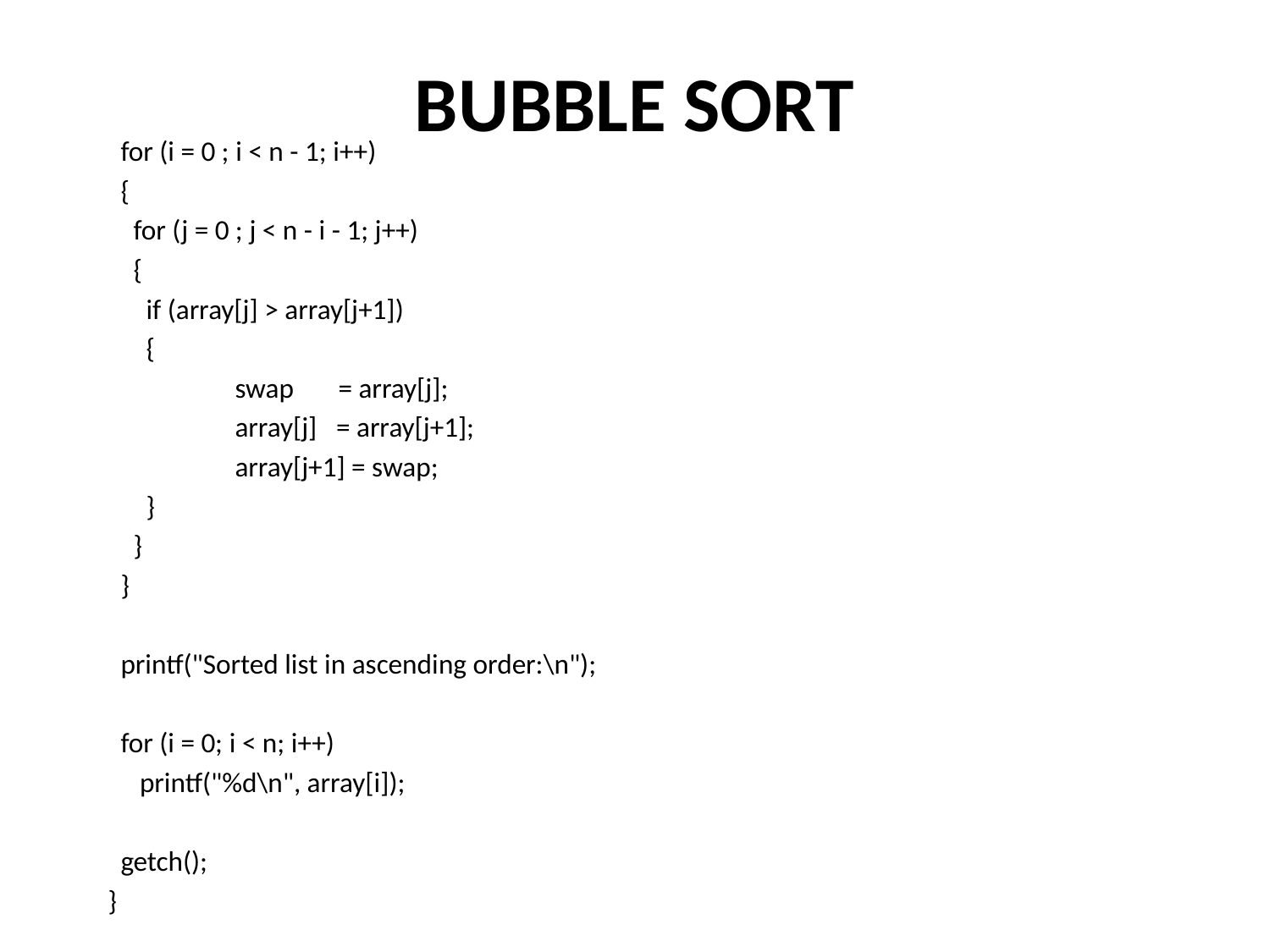

# BUBBLE SORT
  for (i = 0 ; i < n - 1; i++)
  {
    for (j = 0 ; j < n - i - 1; j++)
    {
      if (array[j] > array[j+1])
      {
	swap       = array[j];
	array[j]   = array[j+1];
	array[j+1] = swap;
      }
    }
  }

  printf("Sorted list in ascending order:\n");

  for (i = 0; i < n; i++)
     printf("%d\n", array[i]);

  getch();
}